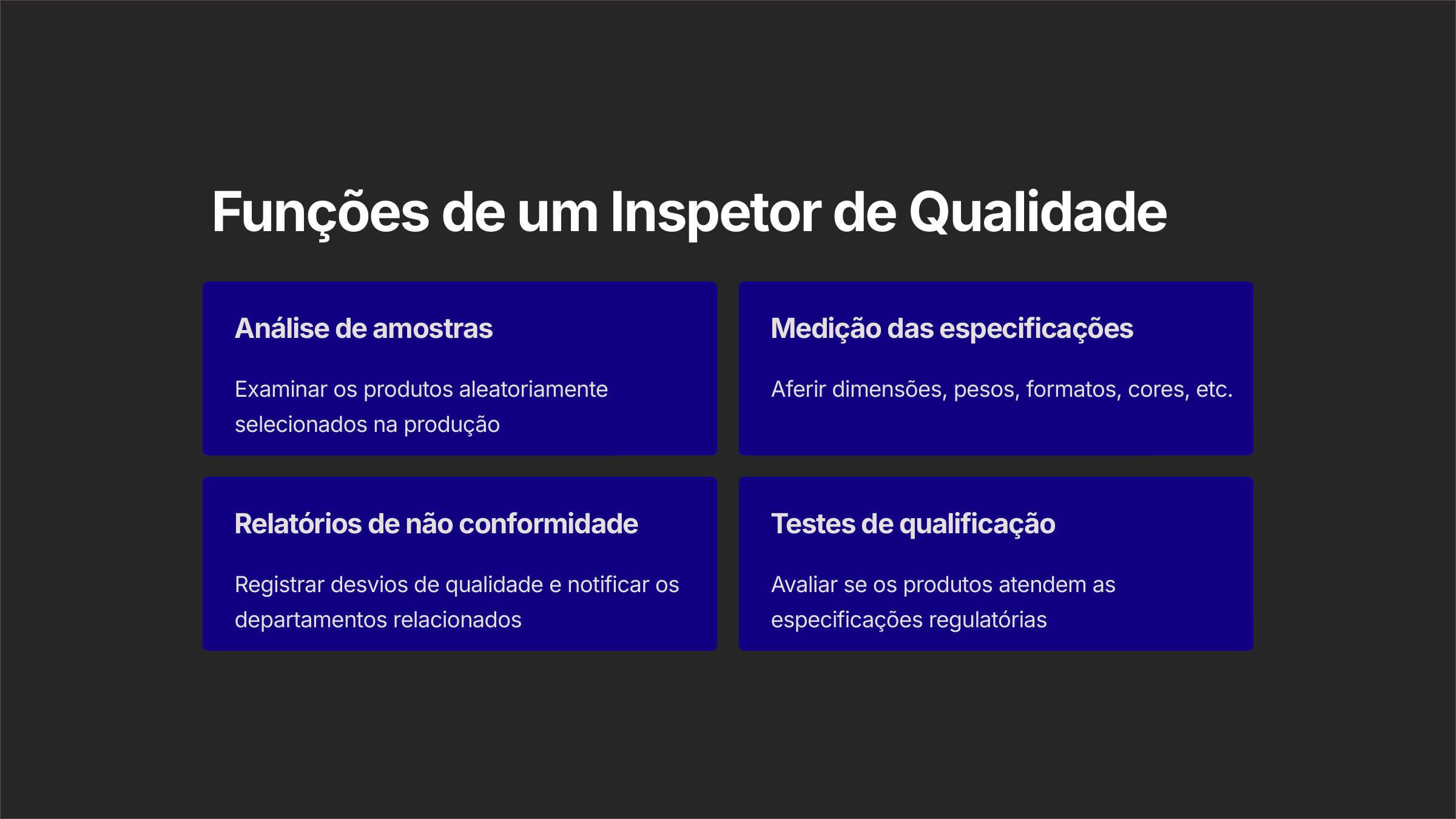

Funções de um Inspetor de Qualidade

Análise de amostras
Medição das especificações
Examinar os produtos aleatoriamente selecionados na produção
Aferir dimensões, pesos, formatos, cores, etc.

Relatórios de não conformidade
Testes de qualificação
Registrar desvios de qualidade e notificar os departamentos relacionados
Avaliar se os produtos atendem as especificações regulatórias